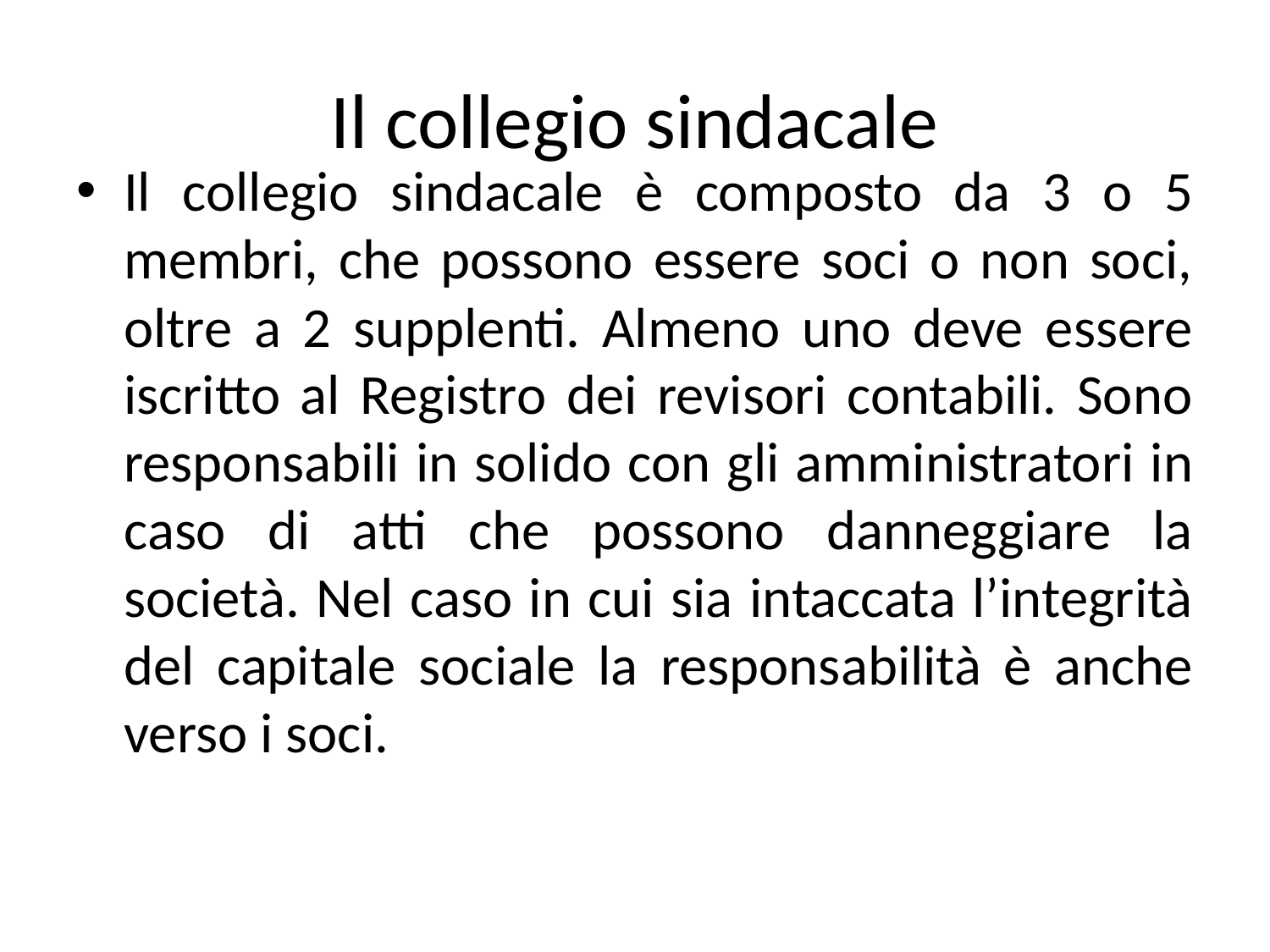

# Il collegio sindacale
Il collegio sindacale è composto da 3 o 5 membri, che possono essere soci o non soci, oltre a 2 supplenti. Almeno uno deve essere iscritto al Registro dei revisori contabili. Sono responsabili in solido con gli amministratori in caso di atti che possono danneggiare la società. Nel caso in cui sia intaccata l’integrità del capitale sociale la responsabilità è anche verso i soci.